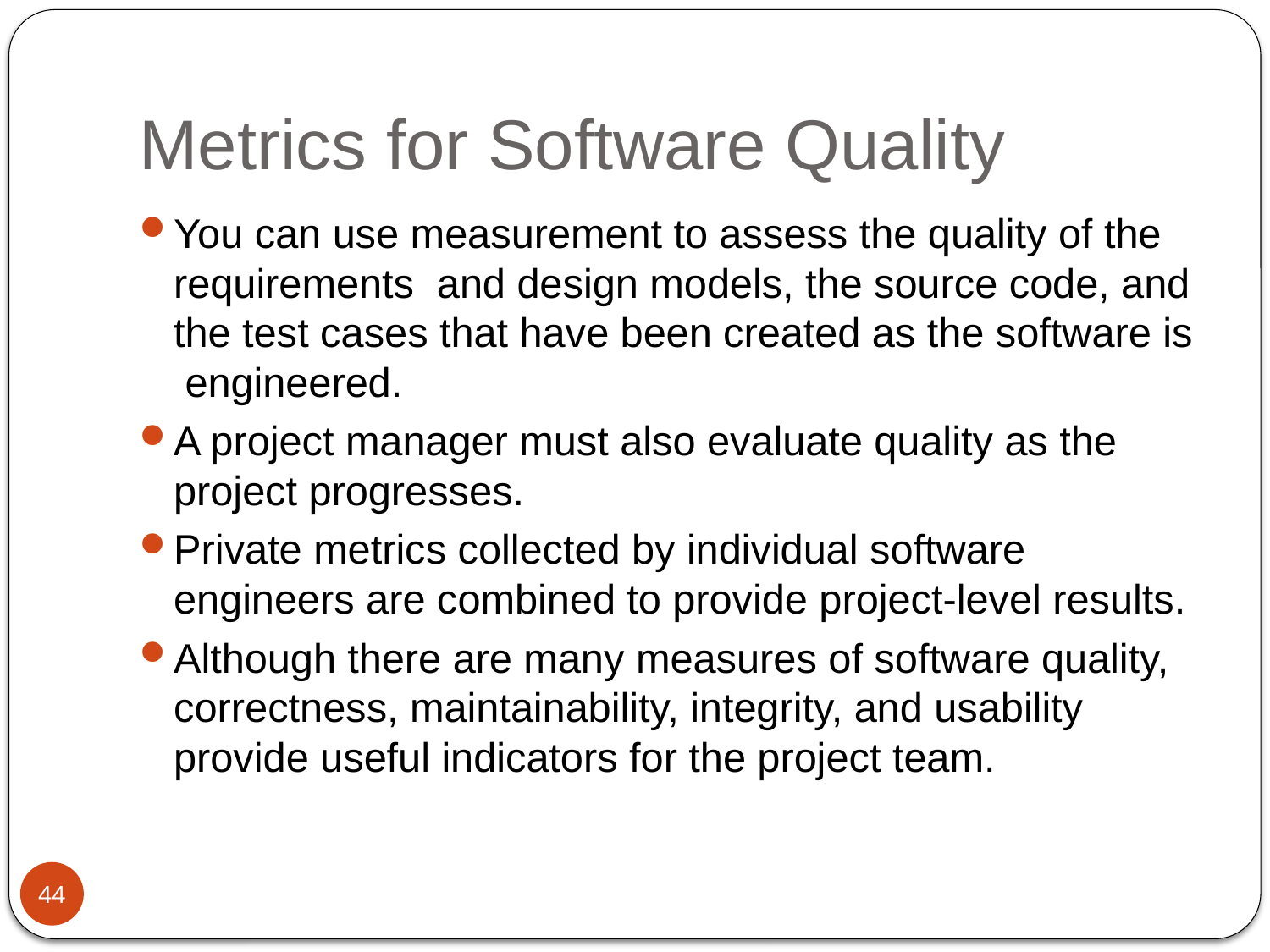

# Metrics for Software Quality
You can use measurement to assess the quality of the requirements  and design models, the source code, and the test cases that have been created as the software is  engineered.
A project manager must also evaluate quality as the project progresses.
Private metrics collected by individual software engineers are combined to provide project-level results.
Although there are many measures of software quality, correctness, maintainability, integrity, and usability provide useful indicators for the project team.
44